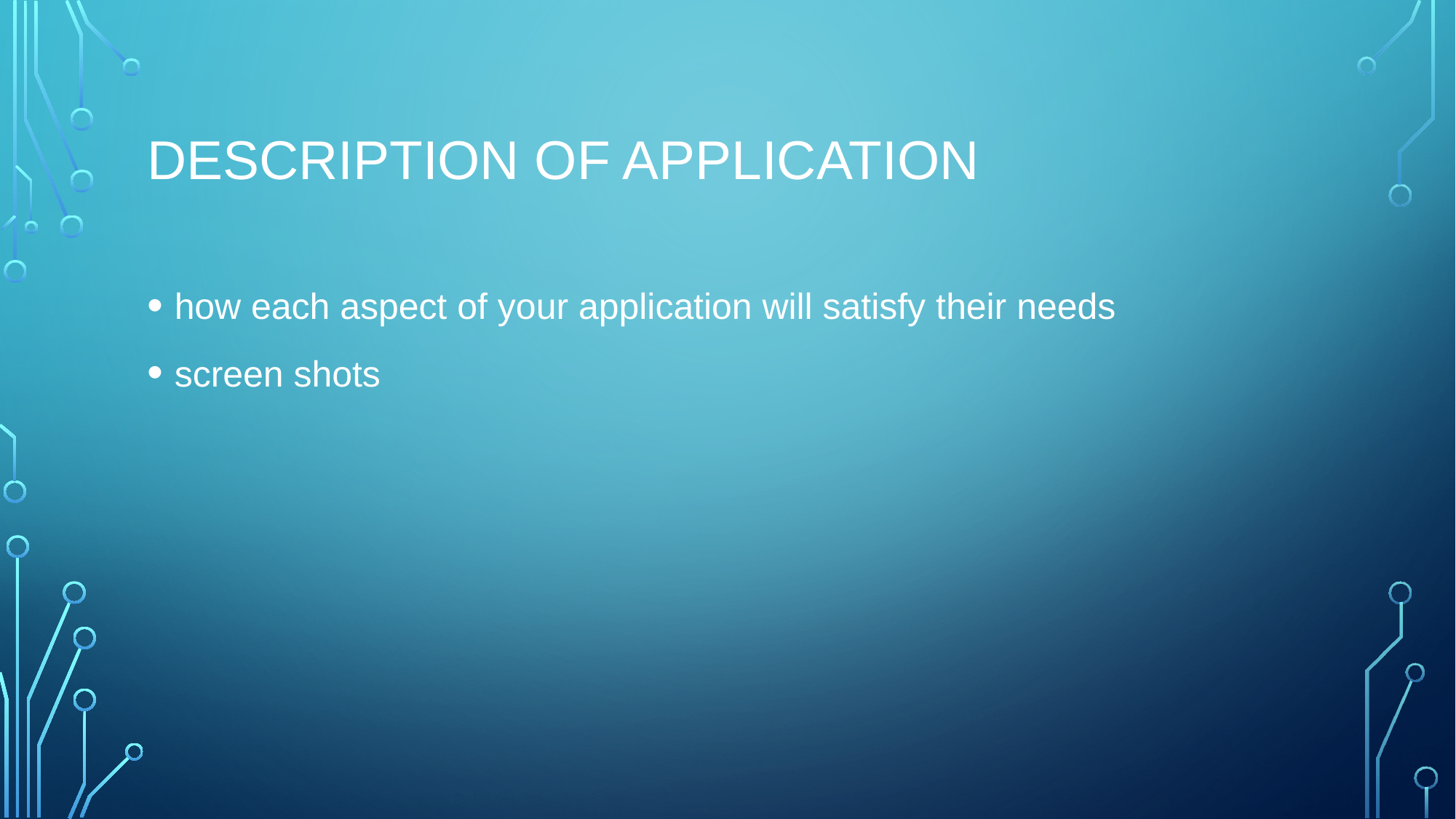

# Description of Application
how each aspect of your application will satisfy their needs
screen shots